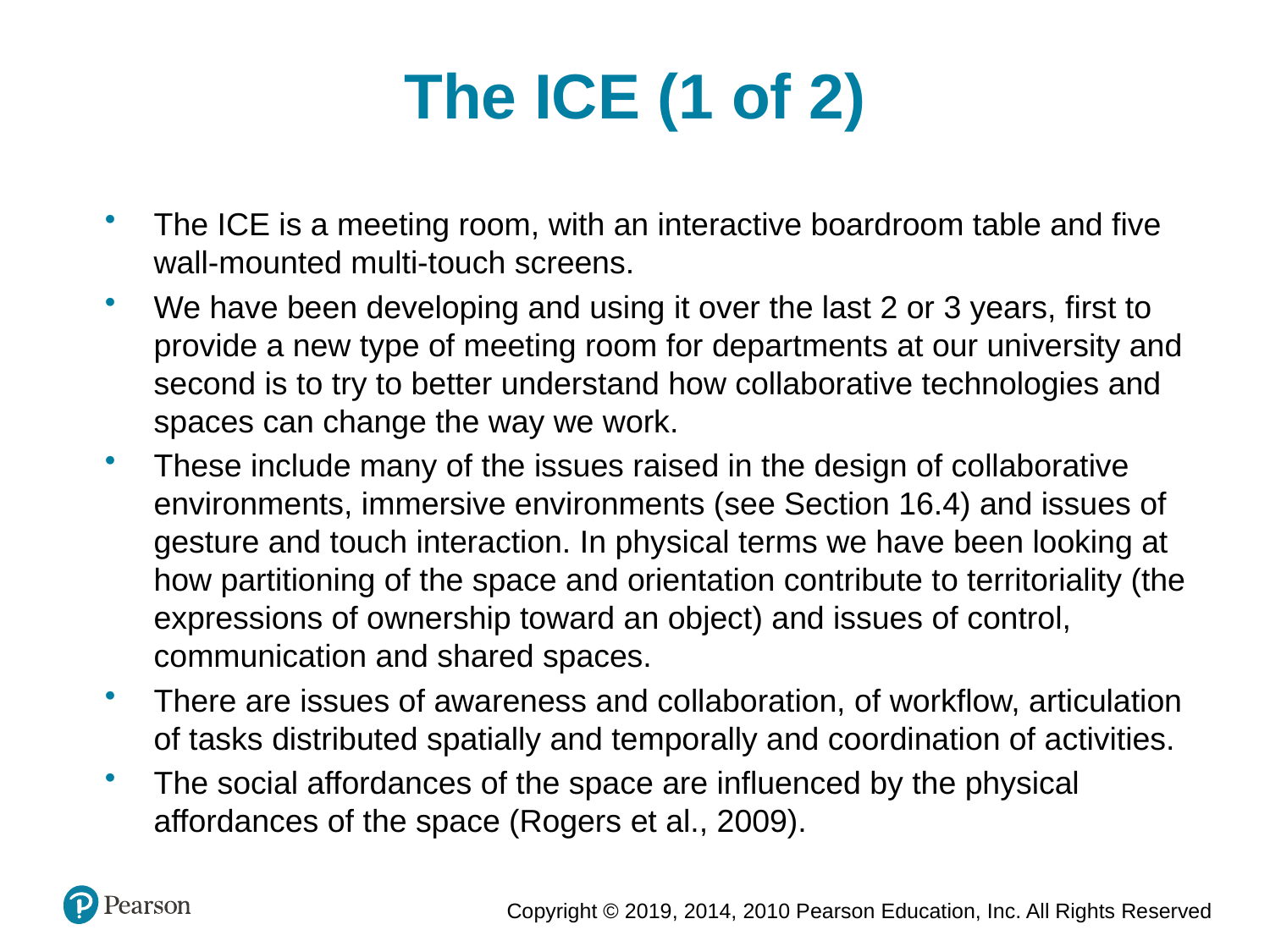

The ICE (1 of 2)
The ICE is a meeting room, with an interactive boardroom table and five wall-mounted multi-touch screens.
We have been developing and using it over the last 2 or 3 years, first to provide a new type of meeting room for departments at our university and second is to try to better understand how collaborative technologies and spaces can change the way we work.
These include many of the issues raised in the design of collaborative environments, immersive environments (see Section 16.4) and issues of gesture and touch interaction. In physical terms we have been looking at how partitioning of the space and orientation contribute to territoriality (the expressions of ownership toward an object) and issues of control, communication and shared spaces.
There are issues of awareness and collaboration, of workflow, articulation of tasks distributed spatially and temporally and coordination of activities.
The social affordances of the space are influenced by the physical affordances of the space (Rogers et al., 2009).